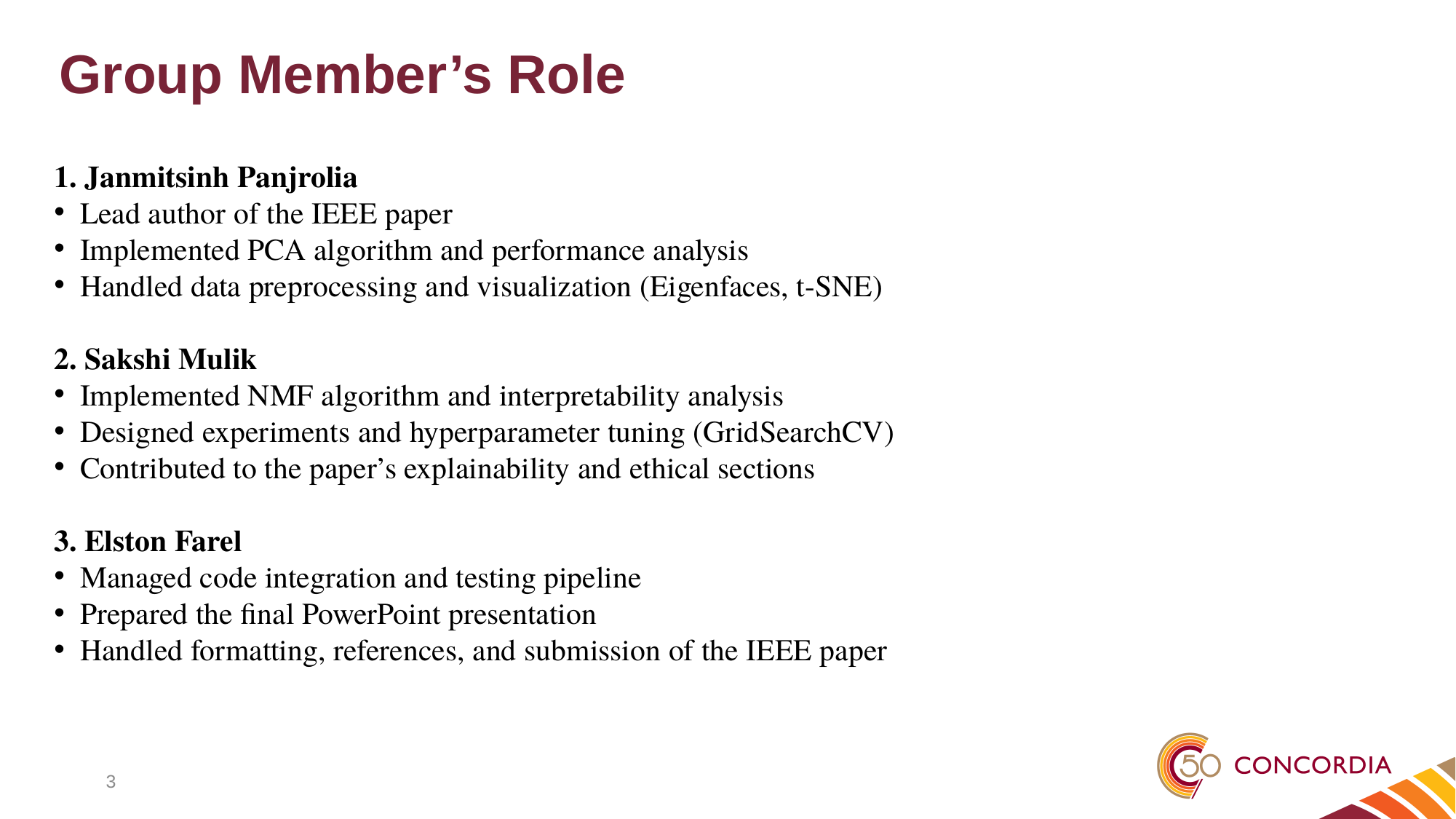

# Group Member’s Role
1. Janmitsinh Panjrolia
Lead author of the IEEE paper
Implemented PCA algorithm and performance analysis
Handled data preprocessing and visualization (Eigenfaces, t-SNE)

2. Sakshi Mulik
Implemented NMF algorithm and interpretability analysis
Designed experiments and hyperparameter tuning (GridSearchCV)
Contributed to the paper’s explainability and ethical sections

3. Elston Farel
Managed code integration and testing pipeline
Prepared the final PowerPoint presentation
Handled formatting, references, and submission of the IEEE paper

3